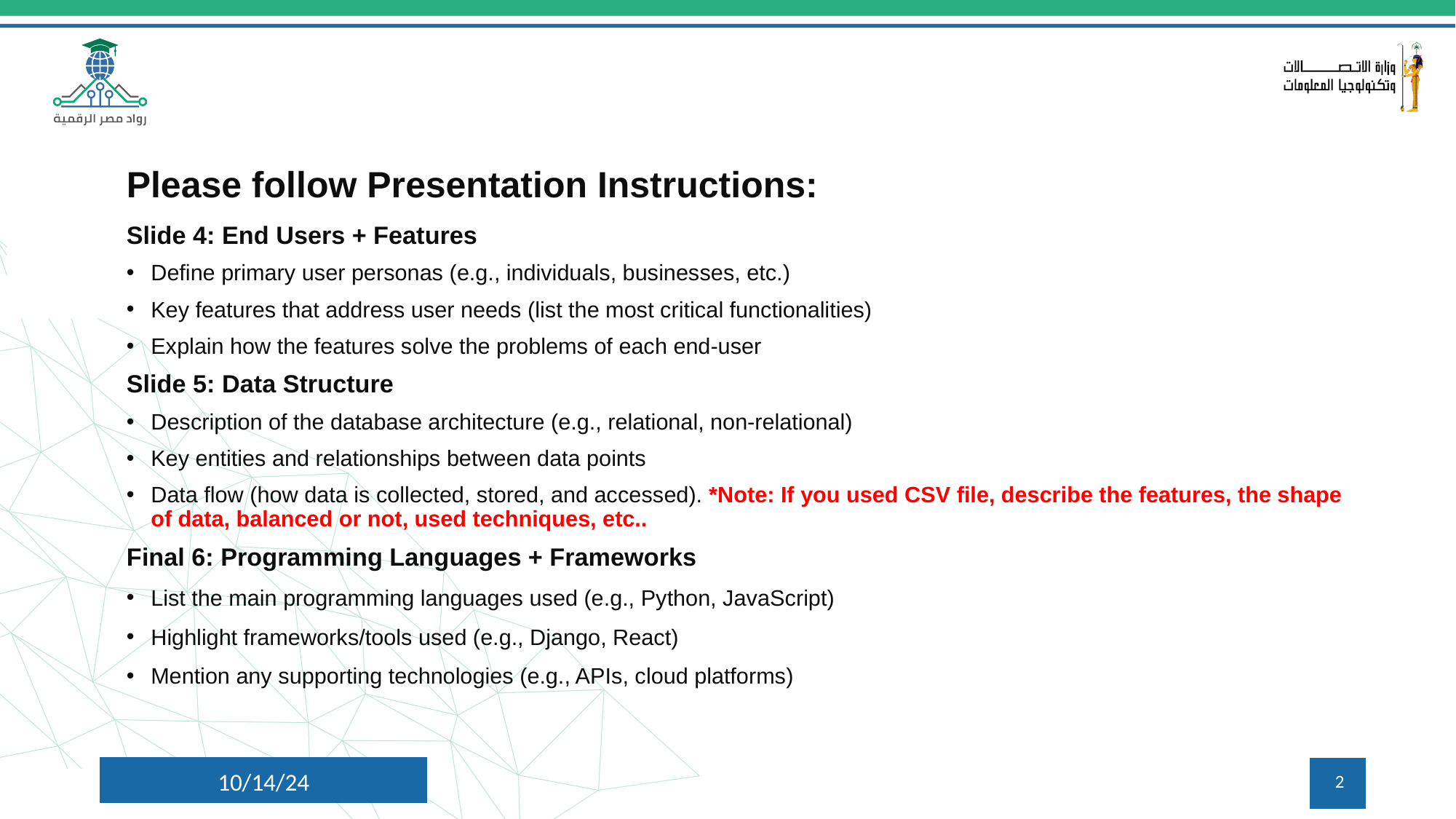

Please follow Presentation Instructions:
Slide 4: End Users + Features
Define primary user personas (e.g., individuals, businesses, etc.)
Key features that address user needs (list the most critical functionalities)
Explain how the features solve the problems of each end-user
Slide 5: Data Structure
Description of the database architecture (e.g., relational, non-relational)
Key entities and relationships between data points
Data flow (how data is collected, stored, and accessed). *Note: If you used CSV file, describe the features, the shape of data, balanced or not, used techniques, etc..
Final 6: Programming Languages + Frameworks
List the main programming languages used (e.g., Python, JavaScript)
Highlight frameworks/tools used (e.g., Django, React)
Mention any supporting technologies (e.g., APIs, cloud platforms)
10/14/24

2